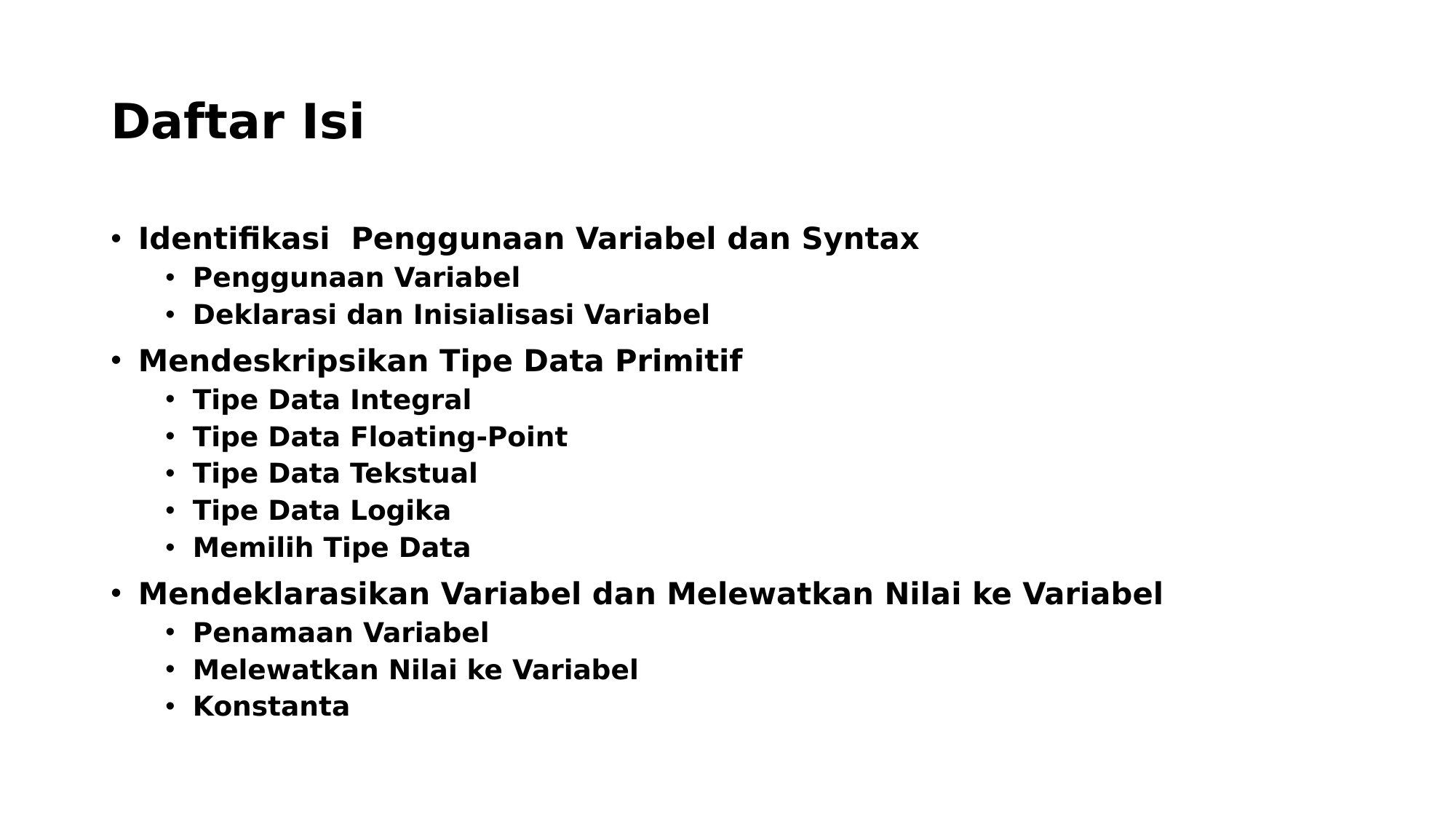

# Daftar Isi
Identifikasi  Penggunaan Variabel dan Syntax
Penggunaan Variabel
Deklarasi dan Inisialisasi Variabel
Mendeskripsikan Tipe Data Primitif
Tipe Data Integral
Tipe Data Floating-Point
Tipe Data Tekstual
Tipe Data Logika
Memilih Tipe Data
Mendeklarasikan Variabel dan Melewatkan Nilai ke Variabel
Penamaan Variabel
Melewatkan Nilai ke Variabel
Konstanta